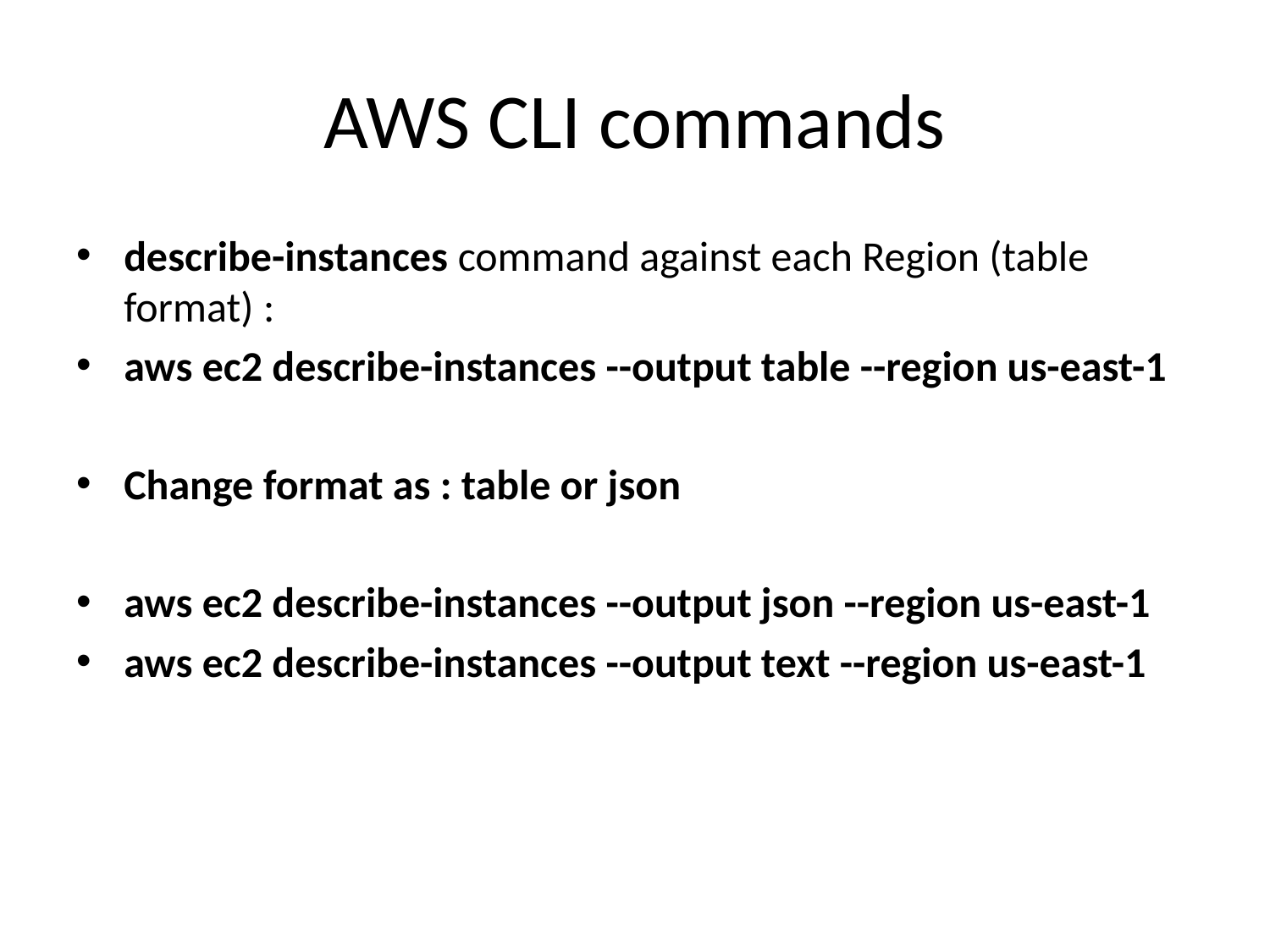

# AWS CLI commands
describe-instances command against each Region (table format) :
aws ec2 describe-instances --output table --region us-east-1

Change format as : table or json

aws ec2 describe-instances --output json --region us-east-1
aws ec2 describe-instances --output text --region us-east-1